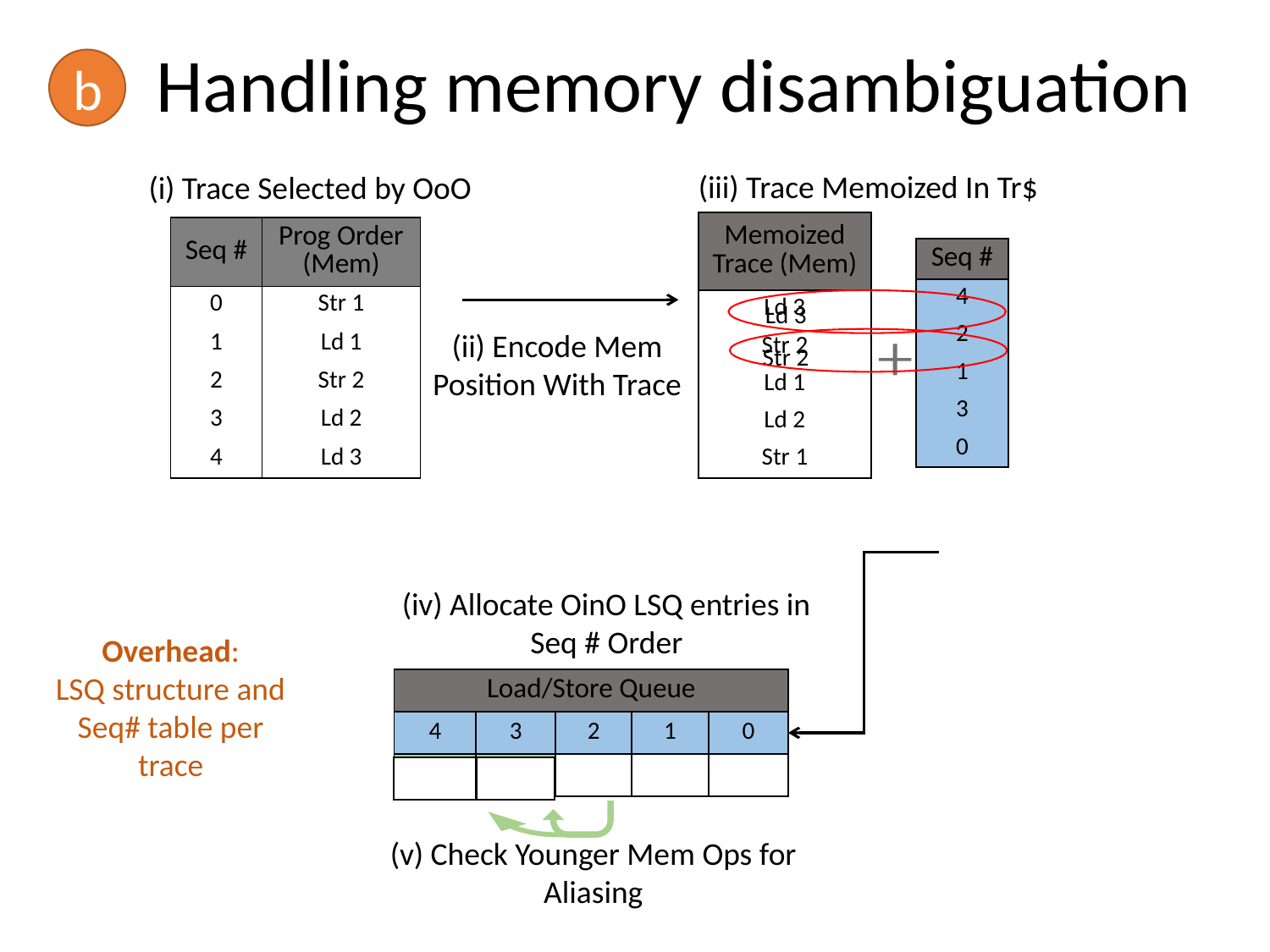

Handling memory disambiguation
b
(iii) Trace Memoized In Tr$
(i) Trace Selected by OoO
| Memoized Trace (Mem) |
| --- |
| Ld 3 |
| Str 2 |
| Ld 1 |
| Ld 2 |
| Str 1 |
| Seq # | Prog Order (Mem) |
| --- | --- |
| 0 | Str 1 |
| 1 | Ld 1 |
| 2 | Str 2 |
| 3 | Ld 2 |
| 4 | Ld 3 |
| Seq # |
| --- |
| 4 |
| 2 |
| 1 |
| 3 |
| 0 |

Ld 3
(ii) Encode Mem Position With Trace

Str 2

(iv) Allocate OinO LSQ entries in
Seq # Order
Overhead:
LSQ structure and Seq# table per trace
| Load/Store Queue |  |  |  |  |
| --- | --- | --- | --- | --- |
| 4 | 3 | 2 | 1 | 0 |
|  |  |  |  |  |

(v) Check Younger Mem Ops for Aliasing